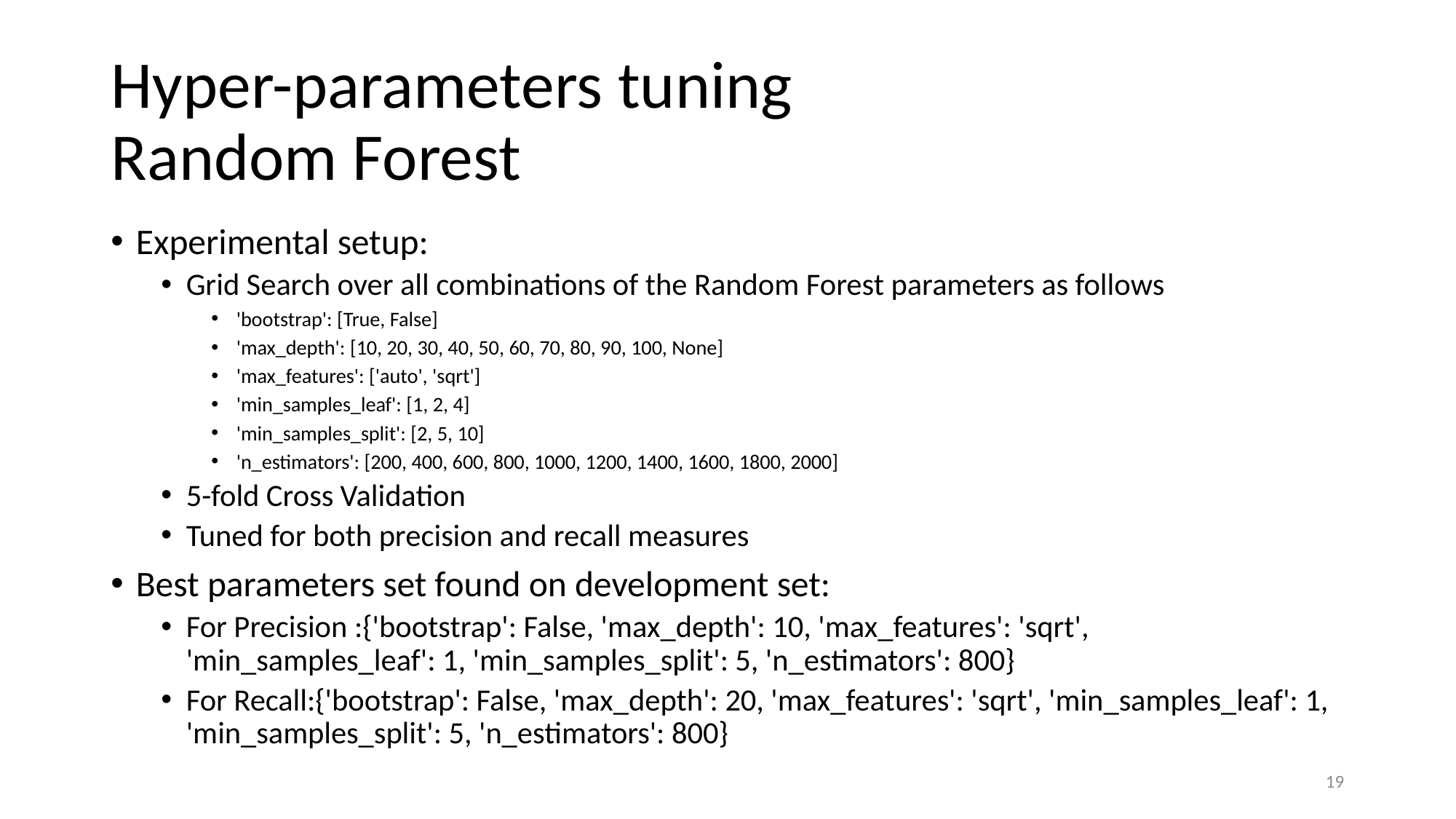

# Hyper-parameters tuning Random Forest
Experimental setup:
Grid Search over all combinations of the Random Forest parameters as follows
'bootstrap': [True, False]
'max_depth': [10, 20, 30, 40, 50, 60, 70, 80, 90, 100, None]
'max_features': ['auto', 'sqrt']
'min_samples_leaf': [1, 2, 4]
'min_samples_split': [2, 5, 10]
'n_estimators': [200, 400, 600, 800, 1000, 1200, 1400, 1600, 1800, 2000]
5-fold Cross Validation
Tuned for both precision and recall measures
Best parameters set found on development set:
For Precision :{'bootstrap': False, 'max_depth': 10, 'max_features': 'sqrt', 'min_samples_leaf': 1, 'min_samples_split': 5, 'n_estimators': 800}
For Recall:{'bootstrap': False, 'max_depth': 20, 'max_features': 'sqrt', 'min_samples_leaf': 1, 'min_samples_split': 5, 'n_estimators': 800}

19